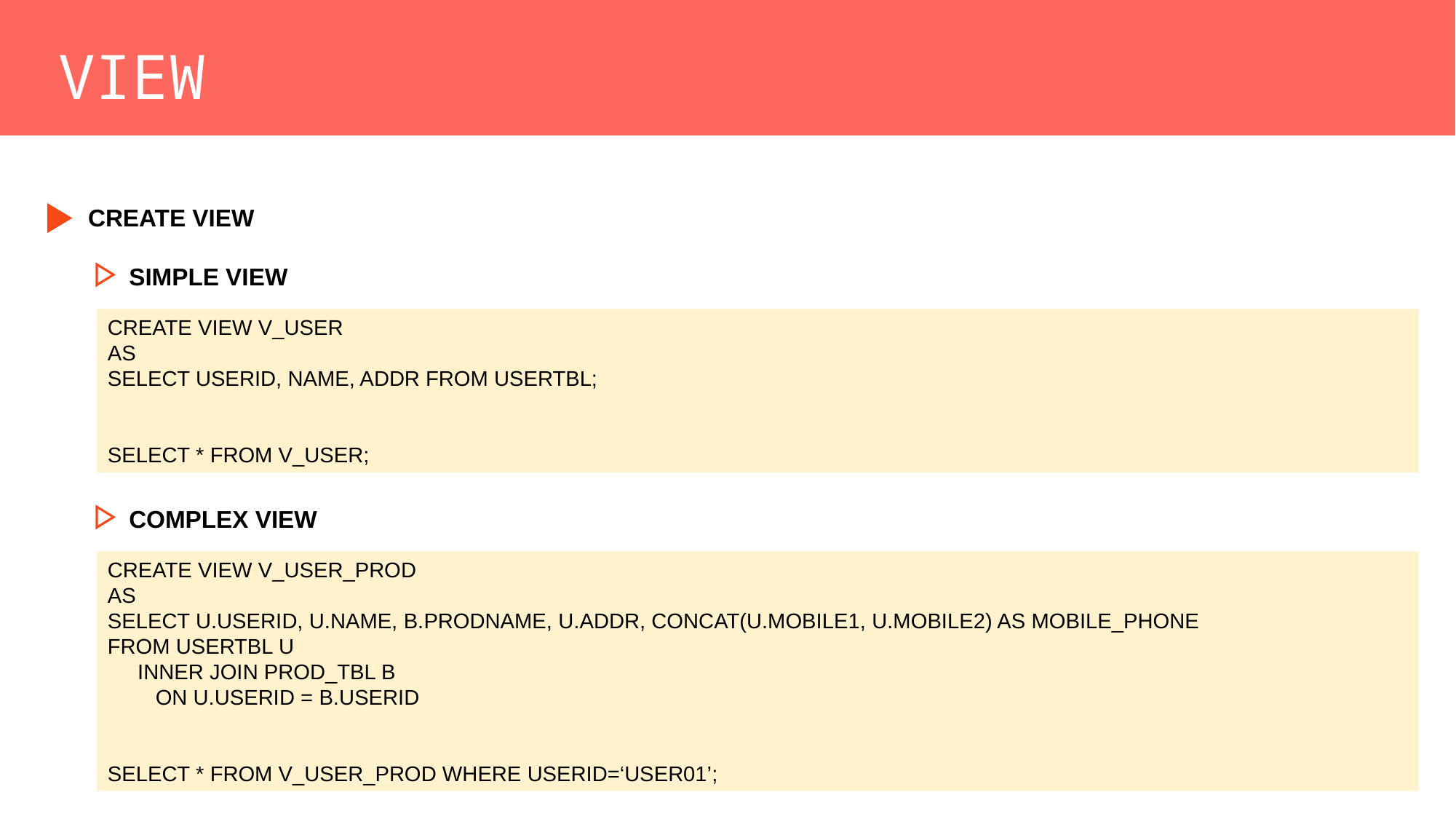

VIEW
CREATE VIEW

SIMPLE VIEW

CREATE VIEW V_USER
AS
SELECT USERID, NAME, ADDR FROM USERTBL;

SELECT * FROM V_USER;
COMPLEX VIEW

CREATE VIEW V_USER_PROD
AS
SELECT U.USERID, U.NAME, B.PRODNAME, U.ADDR, CONCAT(U.MOBILE1, U.MOBILE2) AS MOBILE_PHONE
FROM USERTBL U
     INNER JOIN PROD_TBL B
        ON U.USERID = B.USERID

SELECT * FROM V_USER_PROD WHERE USERID=‘USER01’;